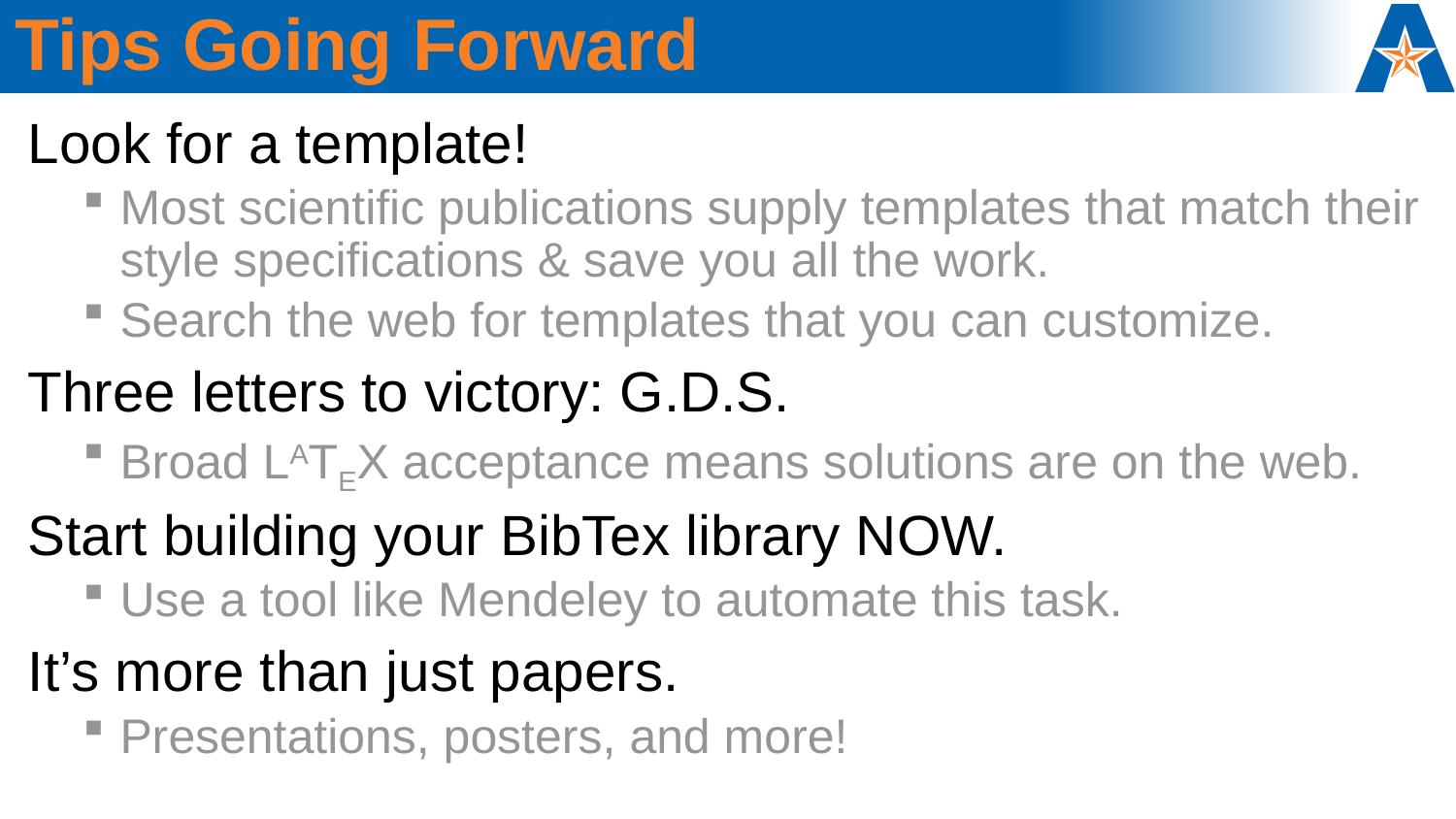

# Tips Going Forward
Look for a template!
Most scientific publications supply templates that match their style specifications & save you all the work.
Search the web for templates that you can customize.
Three letters to victory: G.D.S.
Broad LATEX acceptance means solutions are on the web.
Start building your BibTex library NOW.
Use a tool like Mendeley to automate this task.
It’s more than just papers.
Presentations, posters, and more!